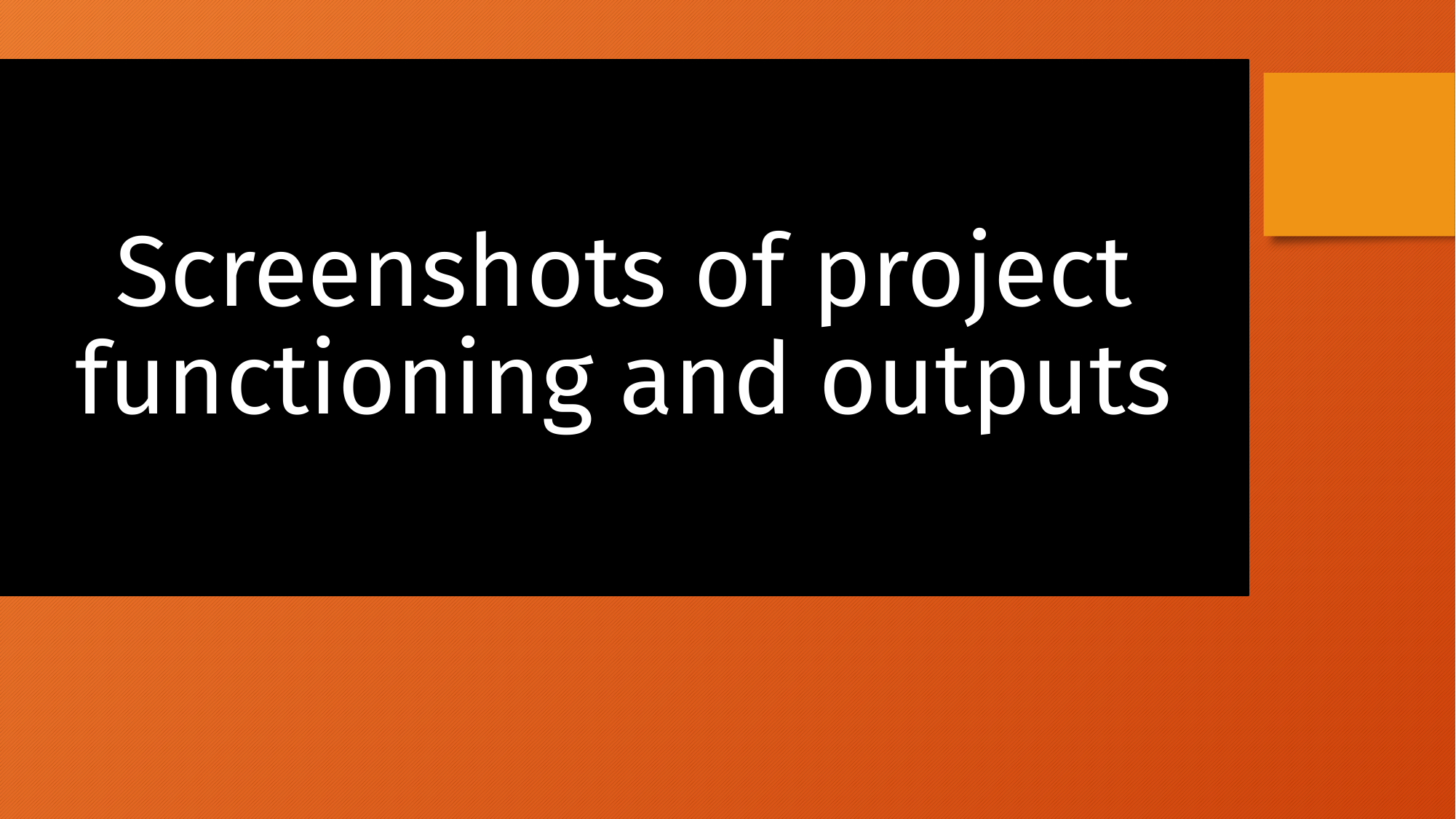

# Screenshots of project functioning and outputs